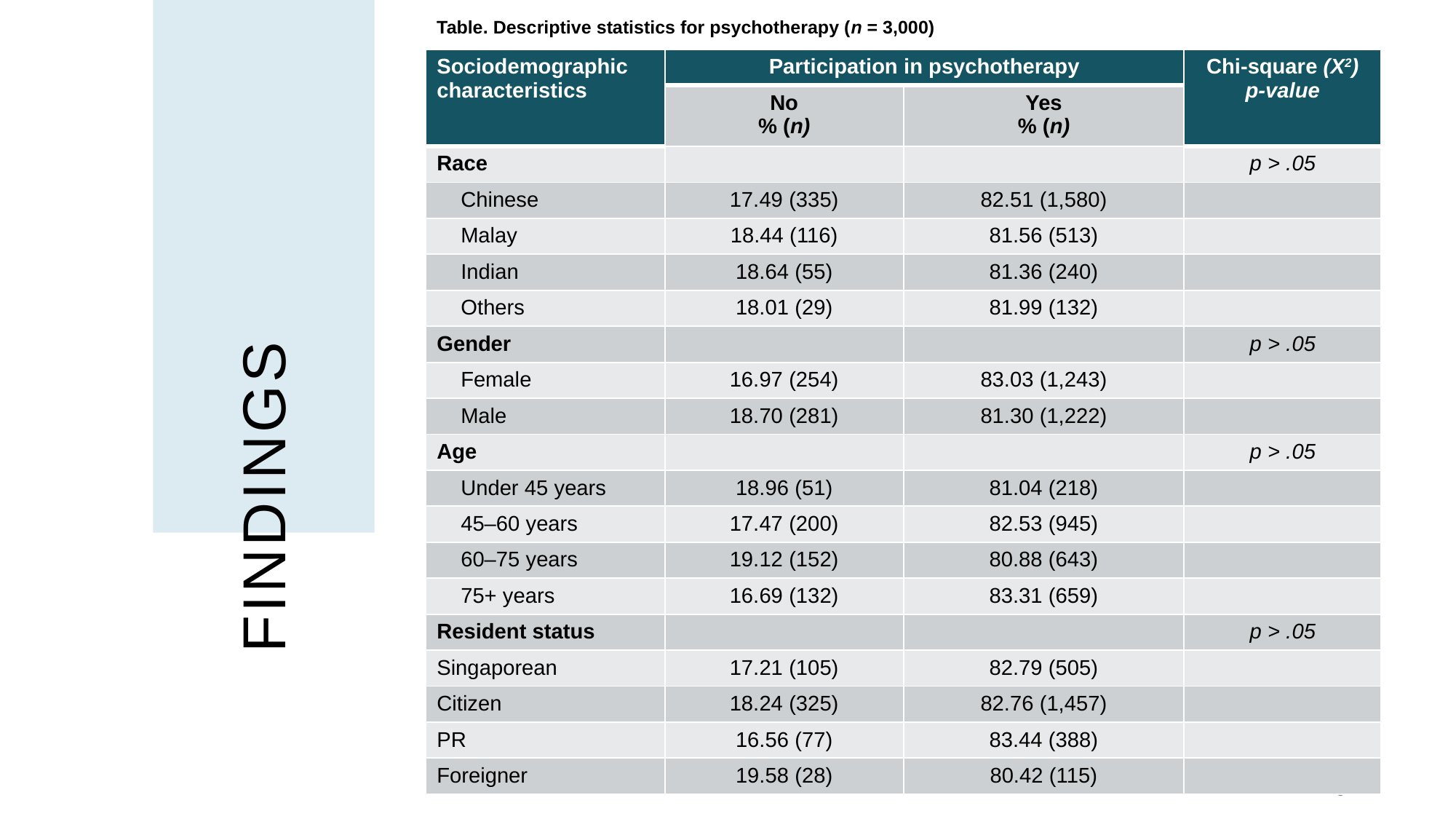

Table. Descriptive statistics for psychotherapy (n = 3,000)
| Sociodemographic characteristics | Participation in psychotherapy |  | Chi-square (X2) p-value |
| --- | --- | --- | --- |
|  | No % (n) | Yes % (n) |  |
| Race |  |  | p > .05 |
| Chinese | 17.49 (335) | 82.51 (1,580) |  |
| Malay | 18.44 (116) | 81.56 (513) |  |
| Indian | 18.64 (55) | 81.36 (240) |  |
| Others | 18.01 (29) | 81.99 (132) |  |
| Gender |  |  | p > .05 |
| Female | 16.97 (254) | 83.03 (1,243) |  |
| Male | 18.70 (281) | 81.30 (1,222) |  |
| Age |  |  | p > .05 |
| Under 45 years | 18.96 (51) | 81.04 (218) |  |
| 45–60 years | 17.47 (200) | 82.53 (945) |  |
| 60–75 years | 19.12 (152) | 80.88 (643) |  |
| 75+ years | 16.69 (132) | 83.31 (659) |  |
| Resident status |  |  | p > .05 |
| Singaporean | 17.21 (105) | 82.79 (505) |  |
| Citizen | 18.24 (325) | 82.76 (1,457) |  |
| PR | 16.56 (77) | 83.44 (388) |  |
| Foreigner | 19.58 (28) | 80.42 (115) |  |
# FINDINGS
6